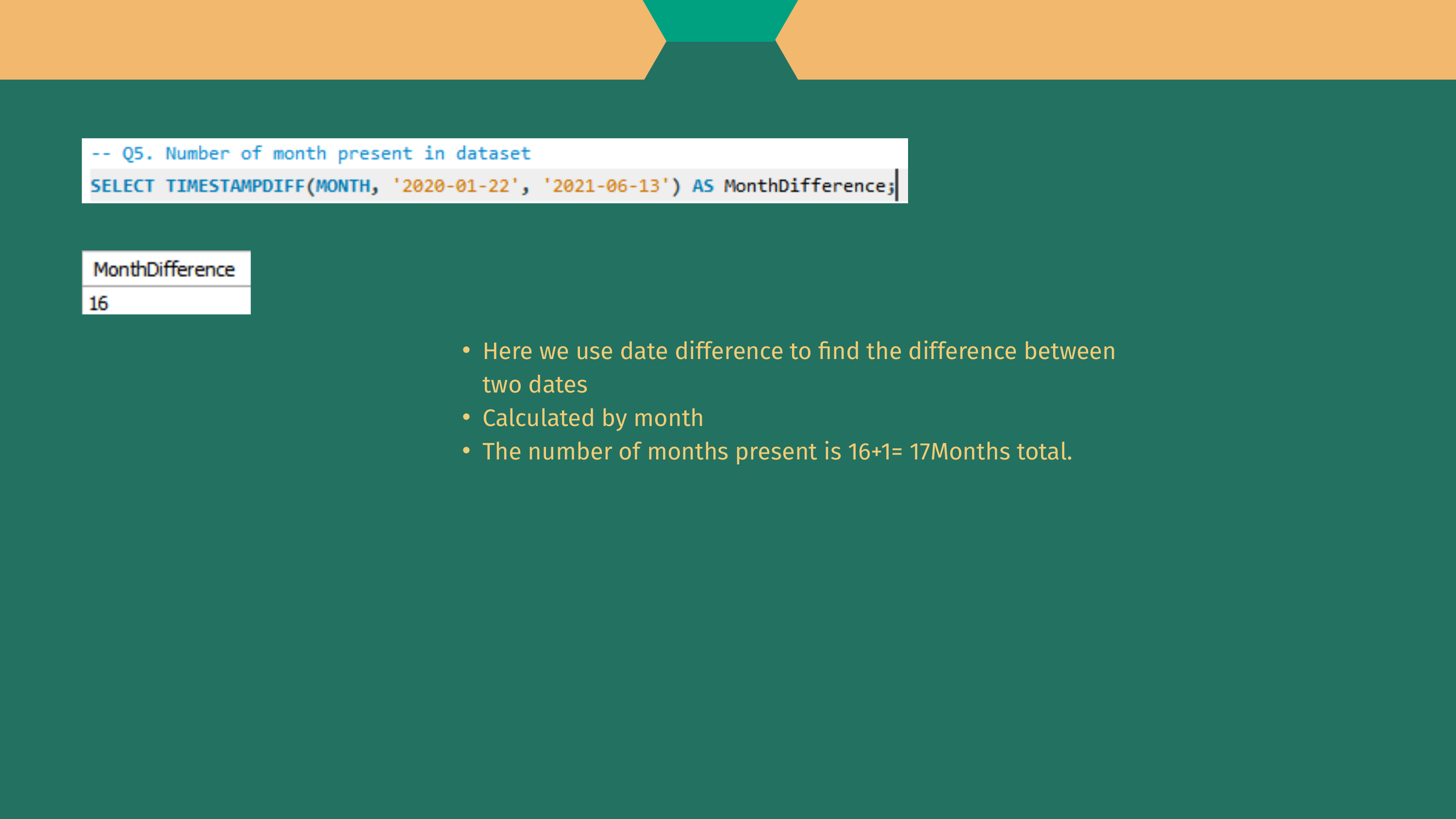

Here we use date difference to find the difference between two dates
Calculated by month
The number of months present is 16+1= 17Months total.